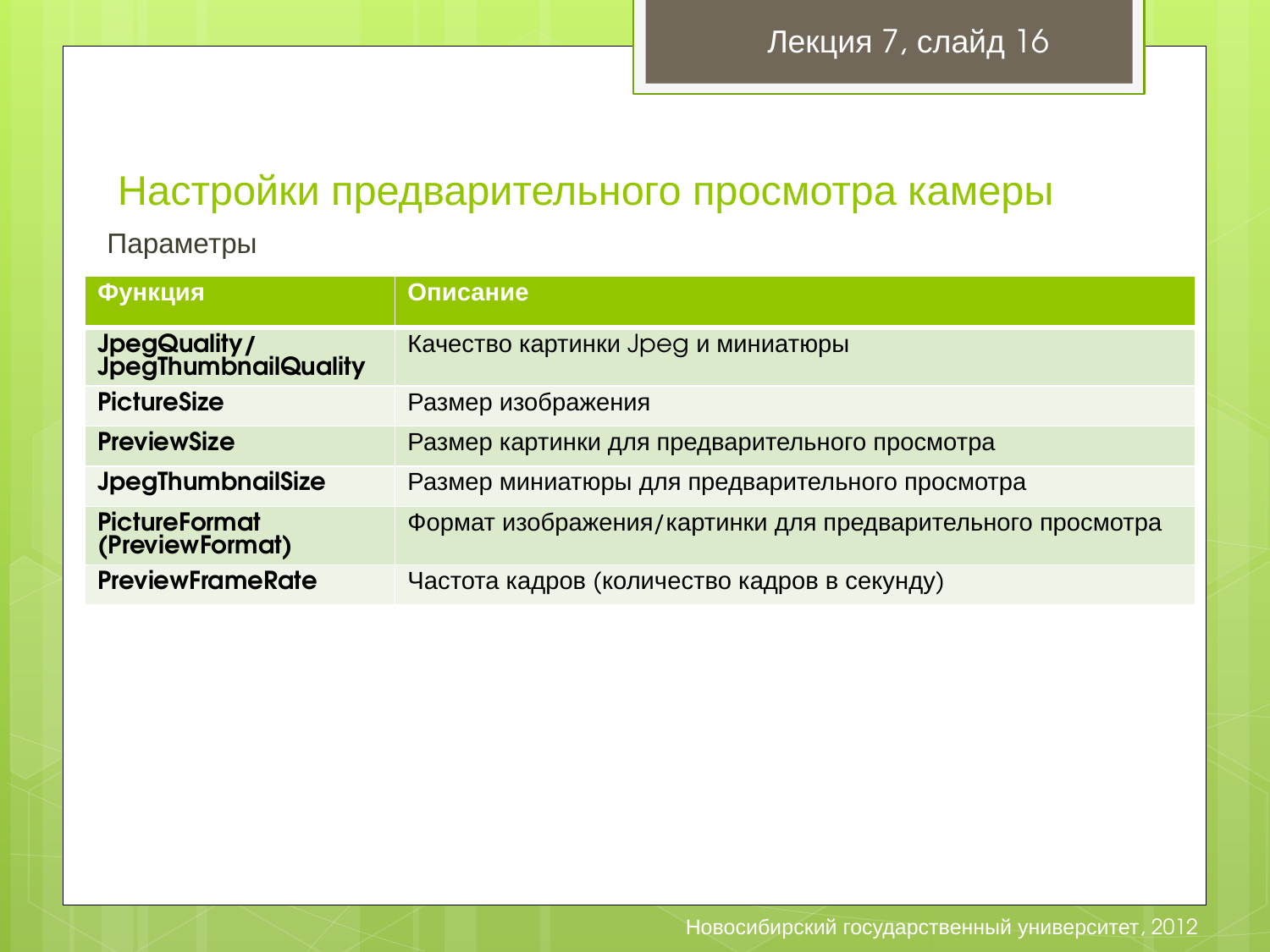

Лекция 7, слайд 16
# Настройки предварительного просмотра камеры
Параметры
| Функция | Описание |
| --- | --- |
| JpegQuality/ JpegThumbnailQuality | Качество картинки Jpeg и миниатюры |
| PictureSize | Размер изображения |
| PreviewSize | Размер картинки для предварительного просмотра |
| JpegThumbnailSize | Размер миниатюры для предварительного просмотра |
| PictureFormat (PreviewFormat) | Формат изображения/картинки для предварительного просмотра |
| PreviewFrameRate | Частота кадров (количество кадров в секунду) |
Новосибирский государственный университет, 2012